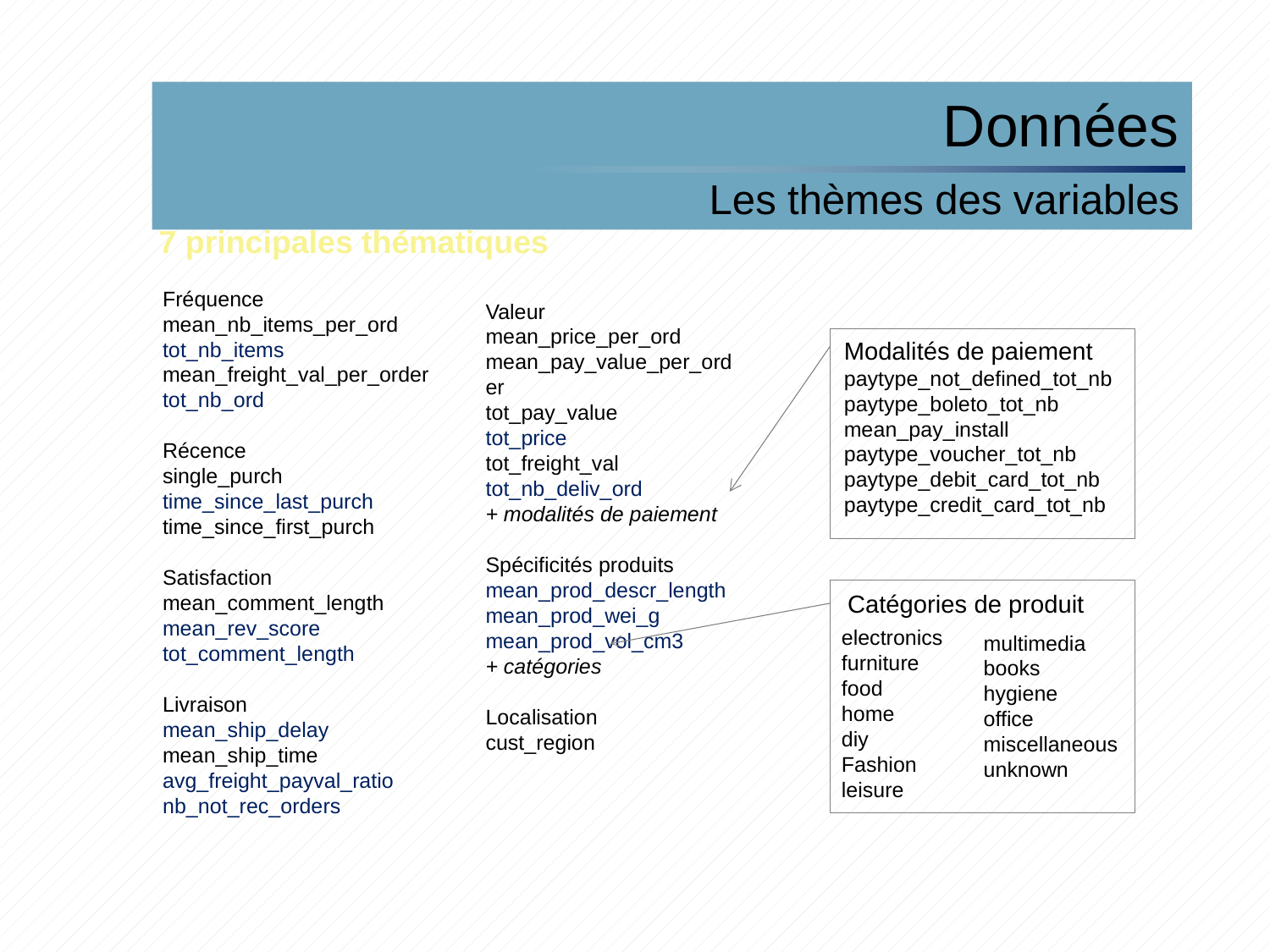

# Données Les thèmes des variables

7 principales thématiques
Fréquence
mean_nb_items_per_ord
tot_nb_items
mean_freight_val_per_order
tot_nb_ord

Récence
single_purch
time_since_last_purch
time_since_first_purch

Satisfaction
mean_comment_length
mean_rev_score
tot_comment_length

Livraison
mean_ship_delay
mean_ship_time
avg_freight_payval_ratio
nb_not_rec_orders

Valeur
mean_price_per_ord
mean_pay_value_per_order
tot_pay_value
tot_price
tot_freight_val
tot_nb_deliv_ord
+ modalités de paiement

Spécificités produits
mean_prod_descr_length
mean_prod_wei_g
mean_prod_vol_cm3
+ catégories

Localisation
cust_region

Modalités de paiement
paytype_not_defined_tot_nb
paytype_boleto_tot_nb
mean_pay_install
paytype_voucher_tot_nb
paytype_debit_card_tot_nb
paytype_credit_card_tot_nb

Catégories de produit

electronics
furniture
food
home
diy
Fashion
leisure
multimedia
books
hygiene
office
miscellaneous
unknown